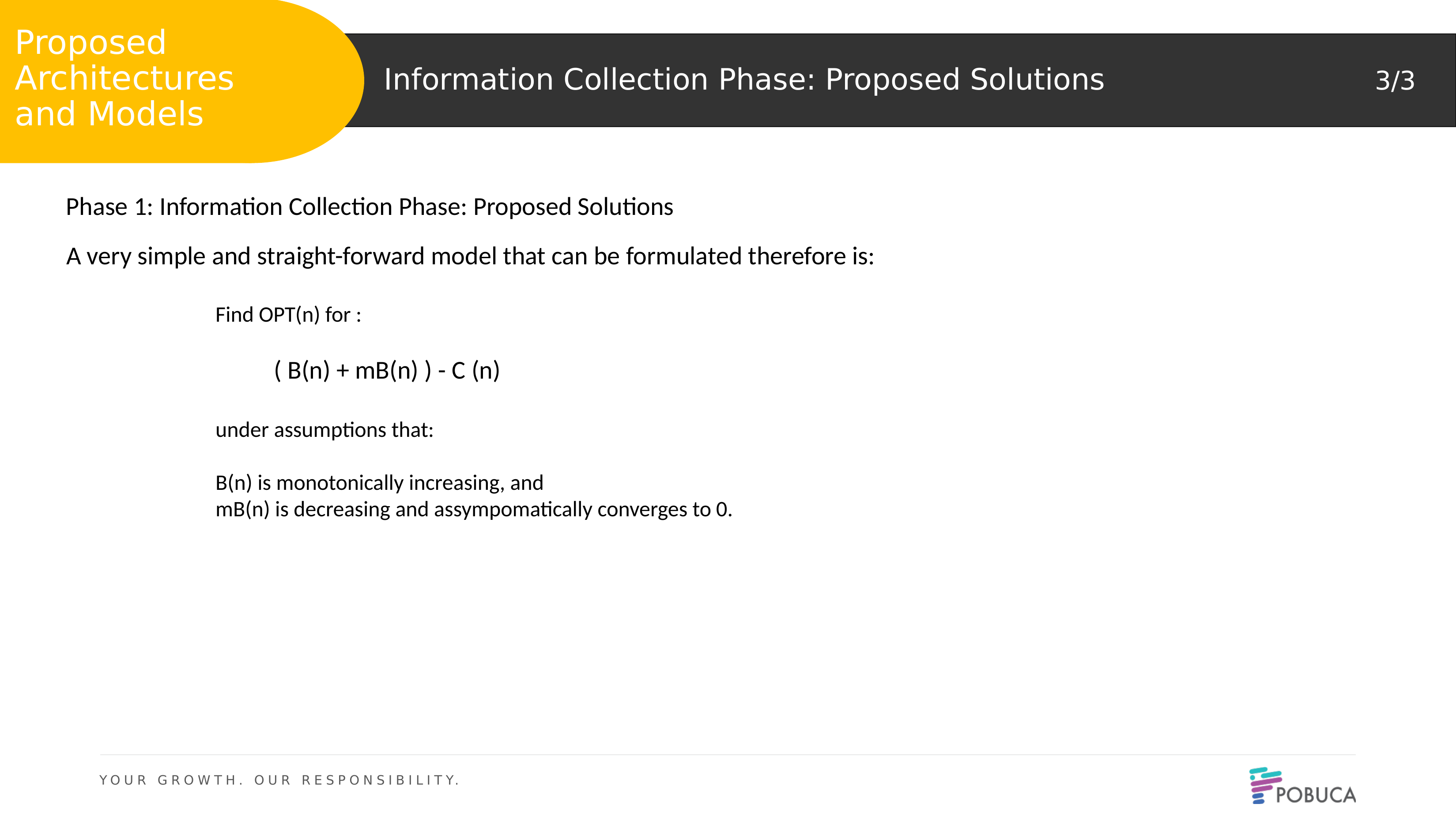

Proposed Architectures
and Models

Information Collection Phase: Proposed Solutions
3/3
Phase 1: Information Collection Phase: Proposed Solutions
A very simple and straight-forward model that can be formulated therefore is:
Find OPT(n) for :
          ( B(n) + mB(n) ) - C (n)
under assumptions that:

B(n) is monotonically increasing, and
mB(n) is decreasing and assympomatically converges to 0.
2